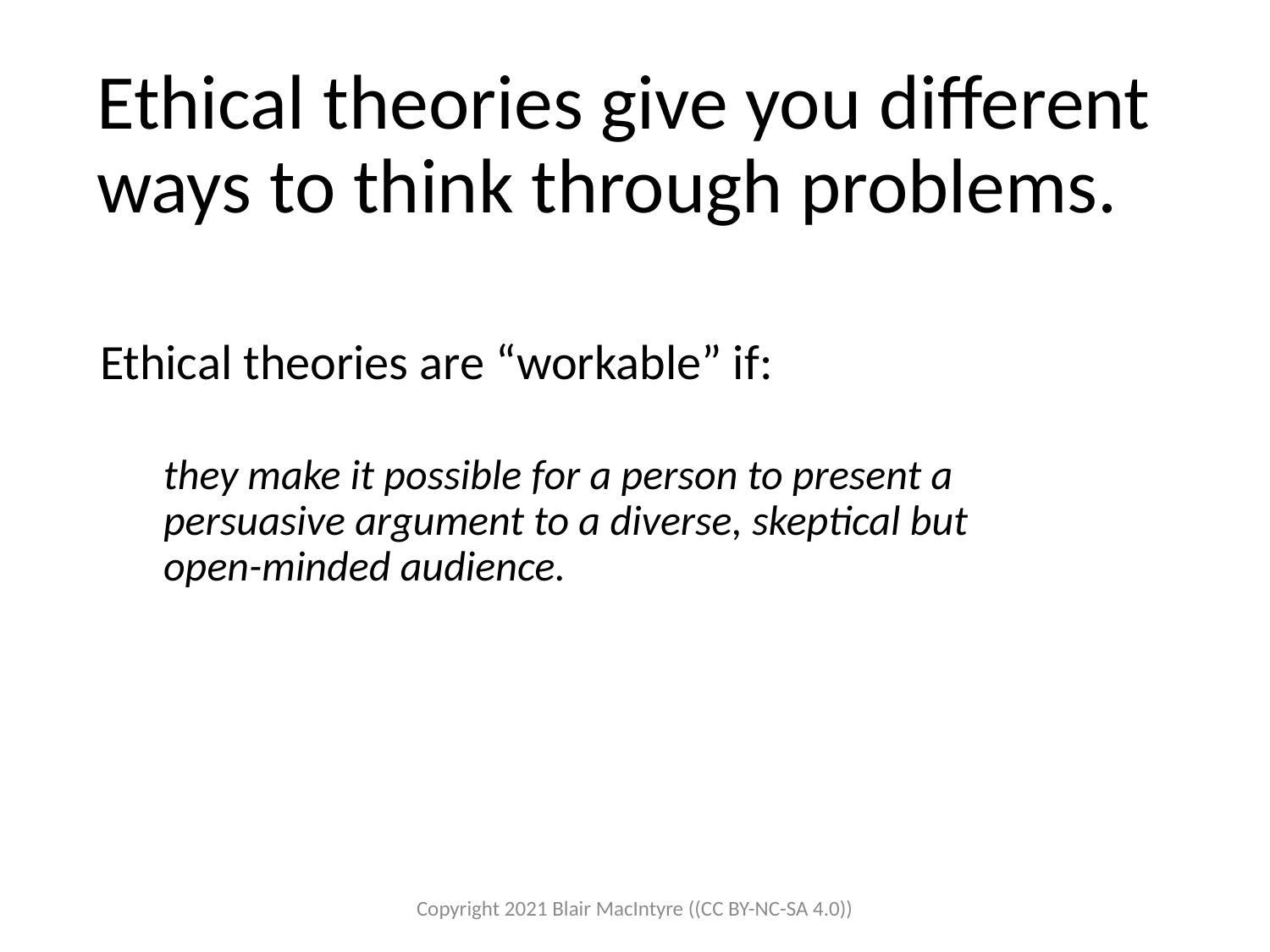

# Ethical theories give you different ways to think through problems.

Ethical theories are “workable” if:

they make it possible for a person to present a persuasive argument to a diverse, skeptical but open-minded audience.

Copyright 2021 Blair MacIntyre ((CC BY-NC-SA 4.0))